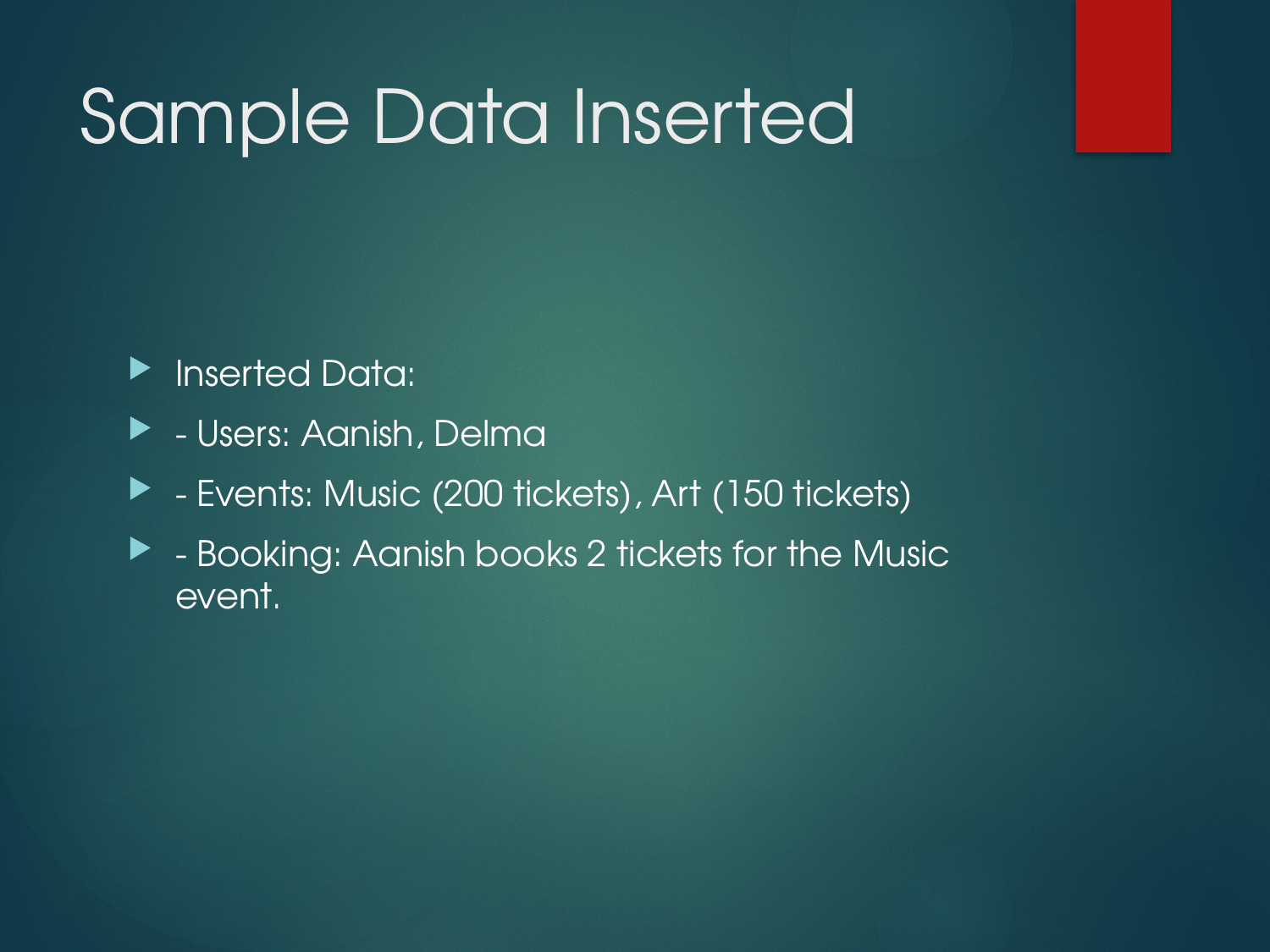

# Sample Data Inserted

Inserted Data:
- Users: Aanish, Delma
- Events: Music (200 tickets), Art (150 tickets)
- Booking: Aanish books 2 tickets for the Music event.